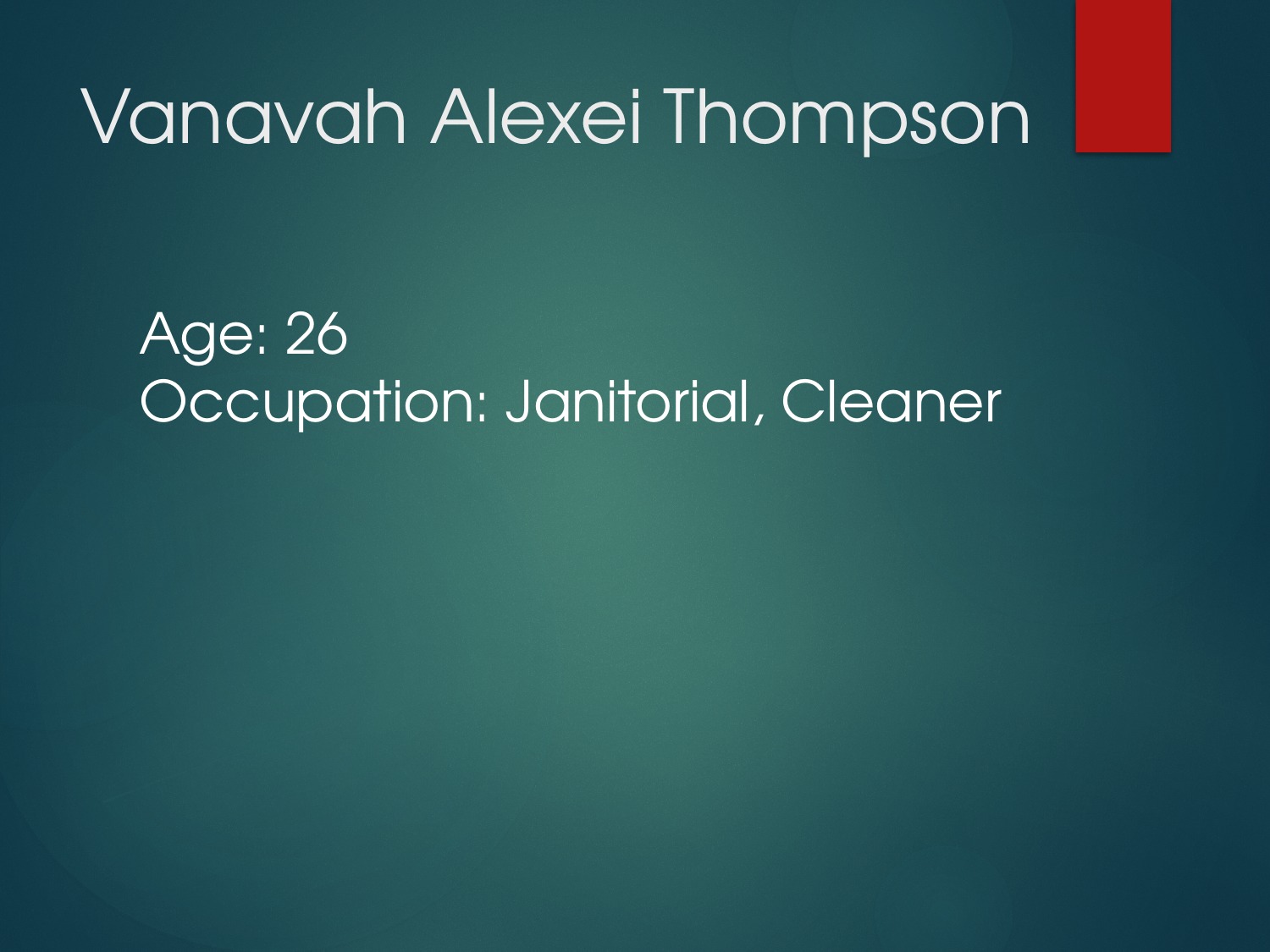

# Vanavah Alexei Thompson

Age: 26
Occupation: Janitorial, Cleaner